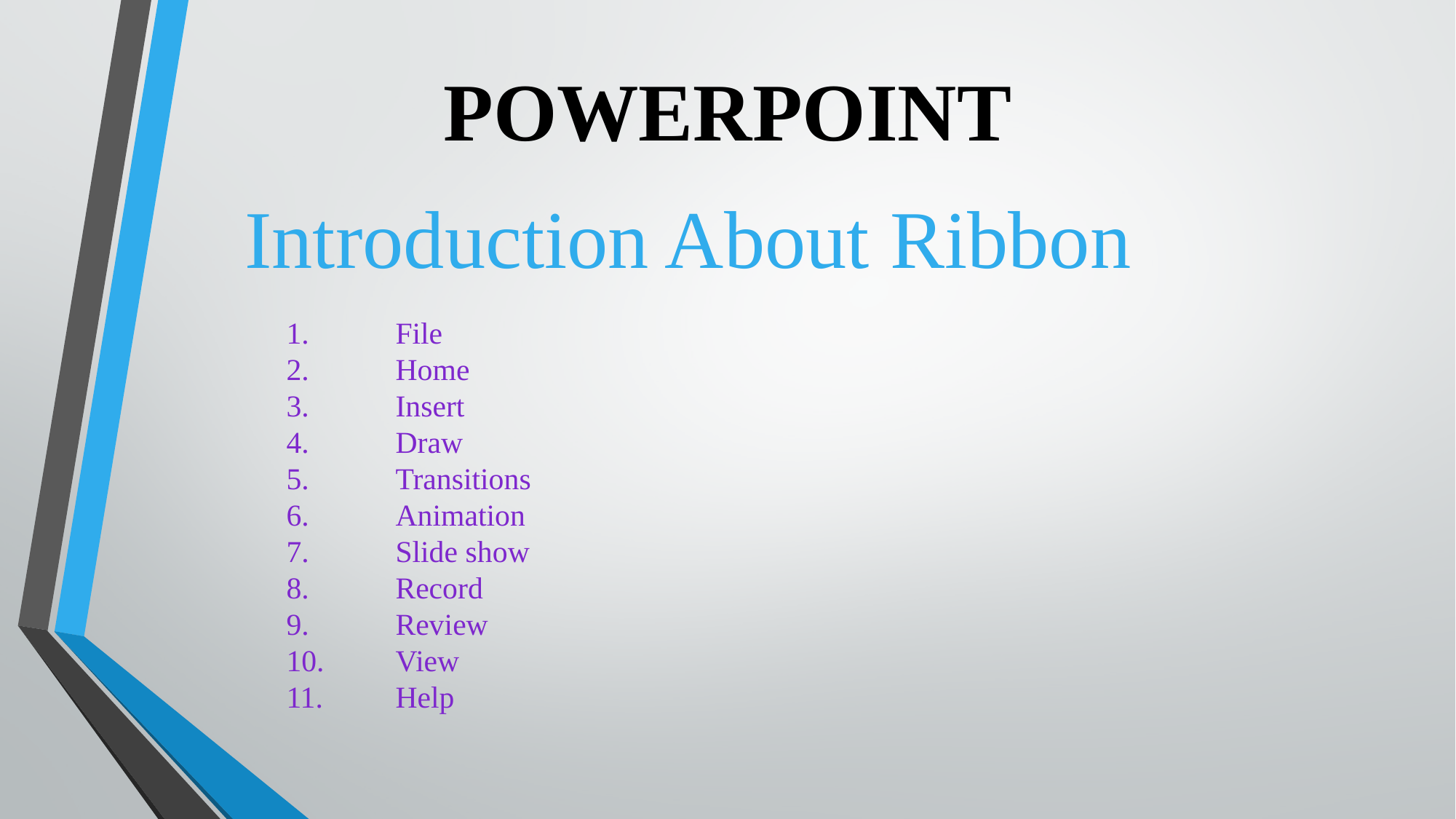

POWERPOINT
Introduction About Ribbon
File
Home
Insert
Draw
Transitions
Animation
Slide show
Record
Review
View
Help